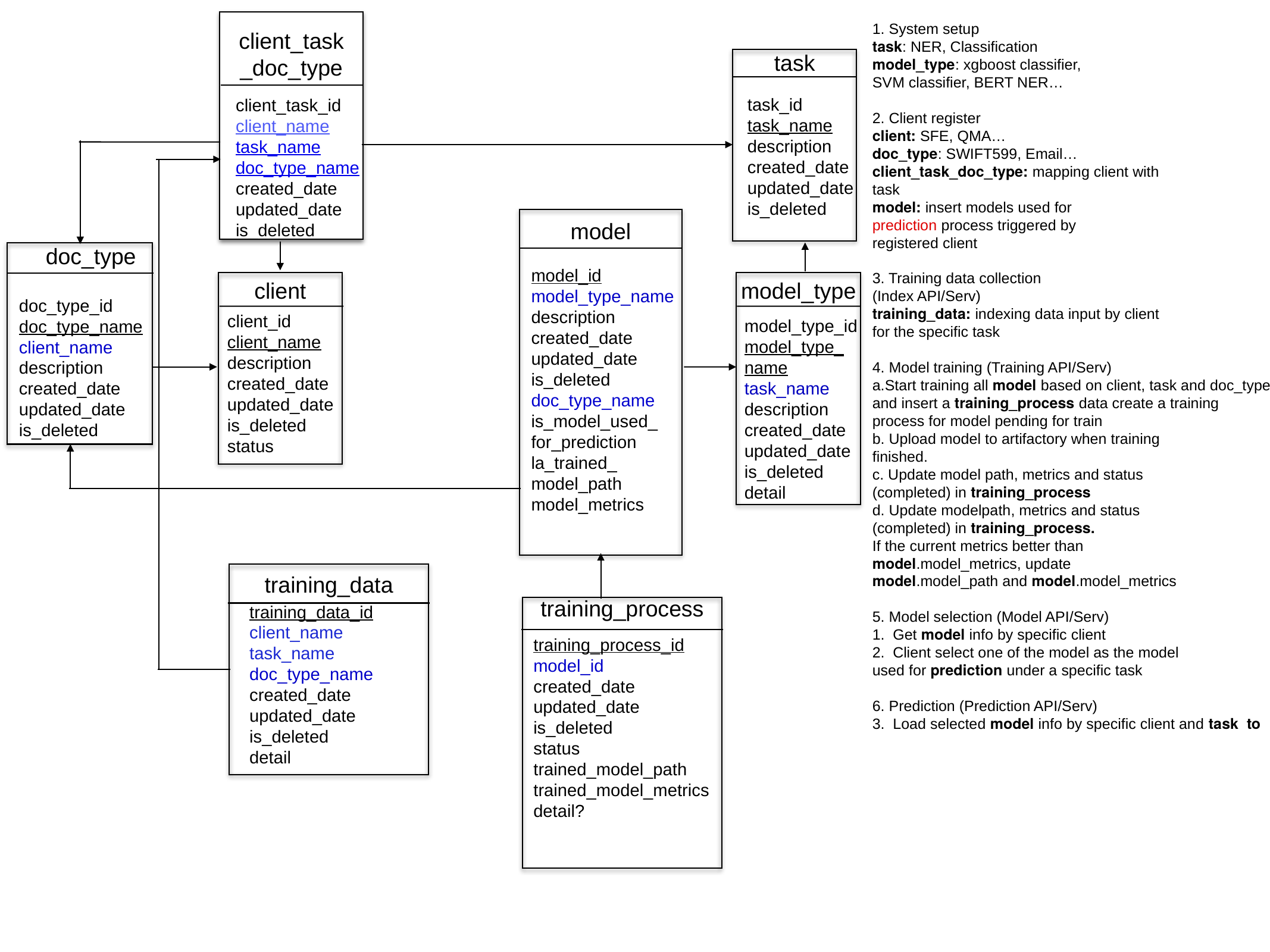

task_id
task_name
description
created_date
updated_date
is_deleted

client_task_id
client_name
task_name
doc_type_name
created_date
updated_date
is_deleted

1. System setup
task: NER, Classification
model_type: xgboost classifier,
SVM classifier, BERT NER…

2. Client register
client: SFE, QMA…
doc_type: SWIFT599, Email…
client_task_doc_type: mapping client with
task
model: insert models used for
prediction process triggered by
registered client

3. Training data collection
(Index API/Serv)
training_data: indexing data input by client
for the specific task

4. Model training (Training API/Serv)
a.Start training all model based on client, task and doc_type(status in progress)
and insert a training_process data create a training
process for model pending for train
b. Upload model to artifactory when training
finished.
c. Update model path, metrics and status
(completed) in training_process
d. Update modelpath, metrics and status
(completed) in training_process.
If the current metrics better than
model.model_metrics, update
model.model_path and model.model_metrics

5. Model selection (Model API/Serv)
Get model info by specific client
Client select one of the model as the model
used for prediction under a specific task

6. Prediction (Prediction API/Serv)
Load selected model info by specific client and task  to

client_task
_doc_type
task

model_id
model_type_name
description
created_date
updated_date
is_deleted
doc_type_name
is_model_used_
for_prediction
la_trained_
model_path
model_metrics

doc_type_id
doc_type_name
client_name
description
created_date
updated_date
is_deleted

model_type_id
model_type_
name
task_name
description
created_date
updated_date
is_deleted
detail

client_id
client_name
description
created_date
updated_date
is_deleted
status

model
doc_type

client
model_type

training_process_id
model_id
created_date
updated_date
is_deleted
status
trained_model_path
trained_model_metrics
detail?

training_data_id
client_name
task_name
doc_type_name
created_date
updated_date
is_deleted
detail

training_data
training_process